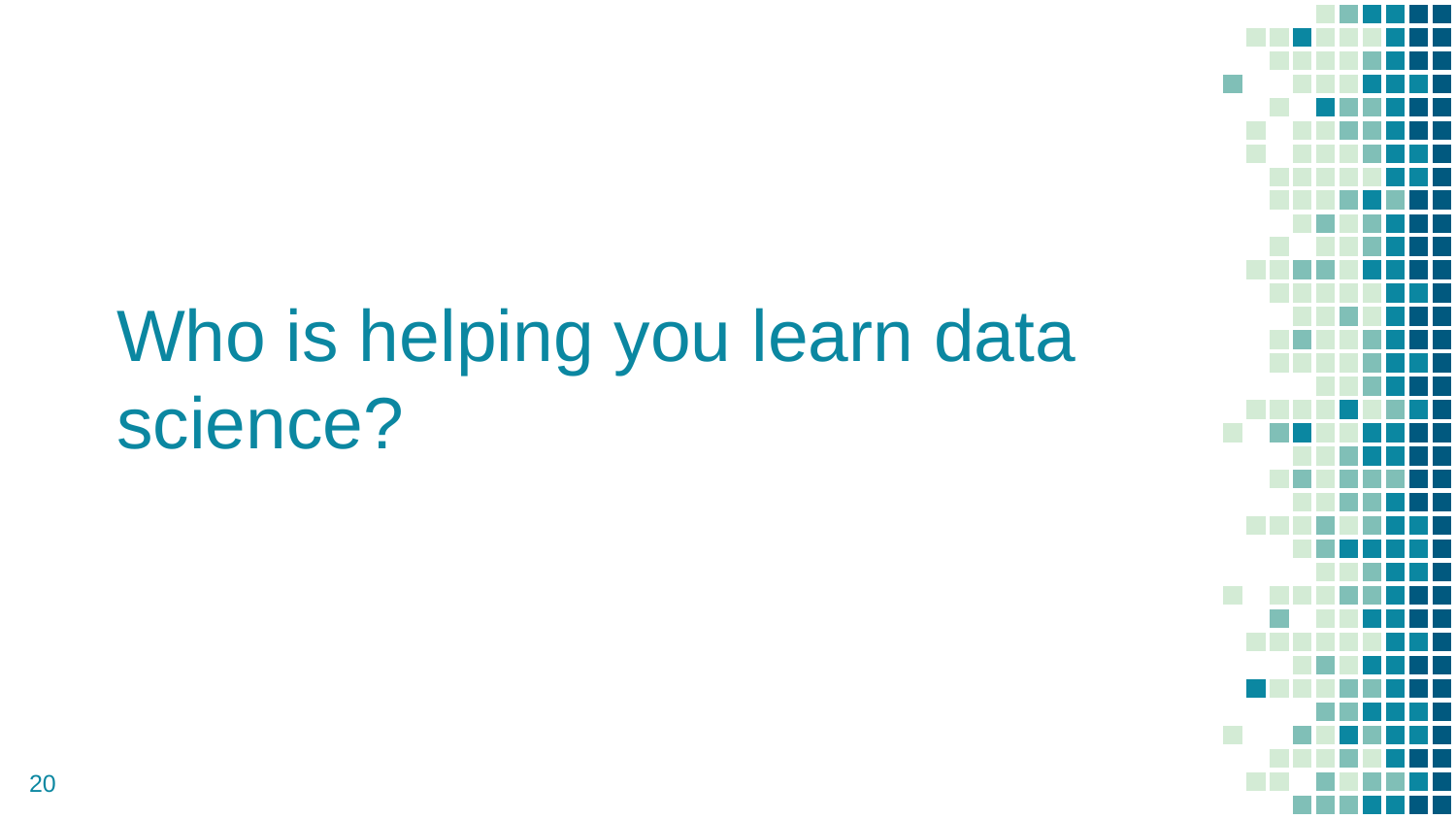

# Who is helping you learn data science?
20